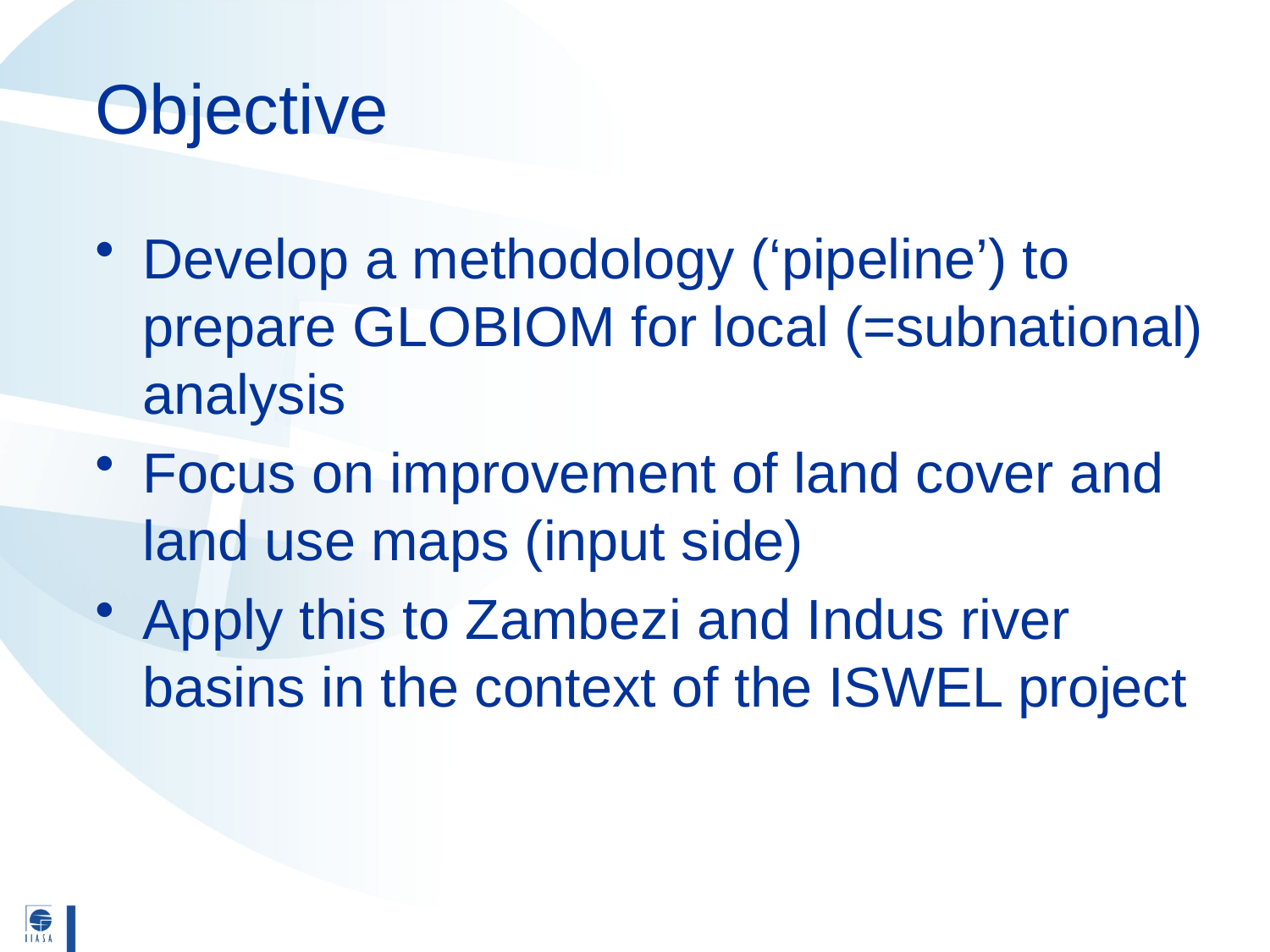

# Objective
Develop a methodology (‘pipeline’) to prepare GLOBIOM for local (=subnational) analysis
Focus on improvement of land cover and land use maps (input side)
Apply this to Zambezi and Indus river basins in the context of the ISWEL project